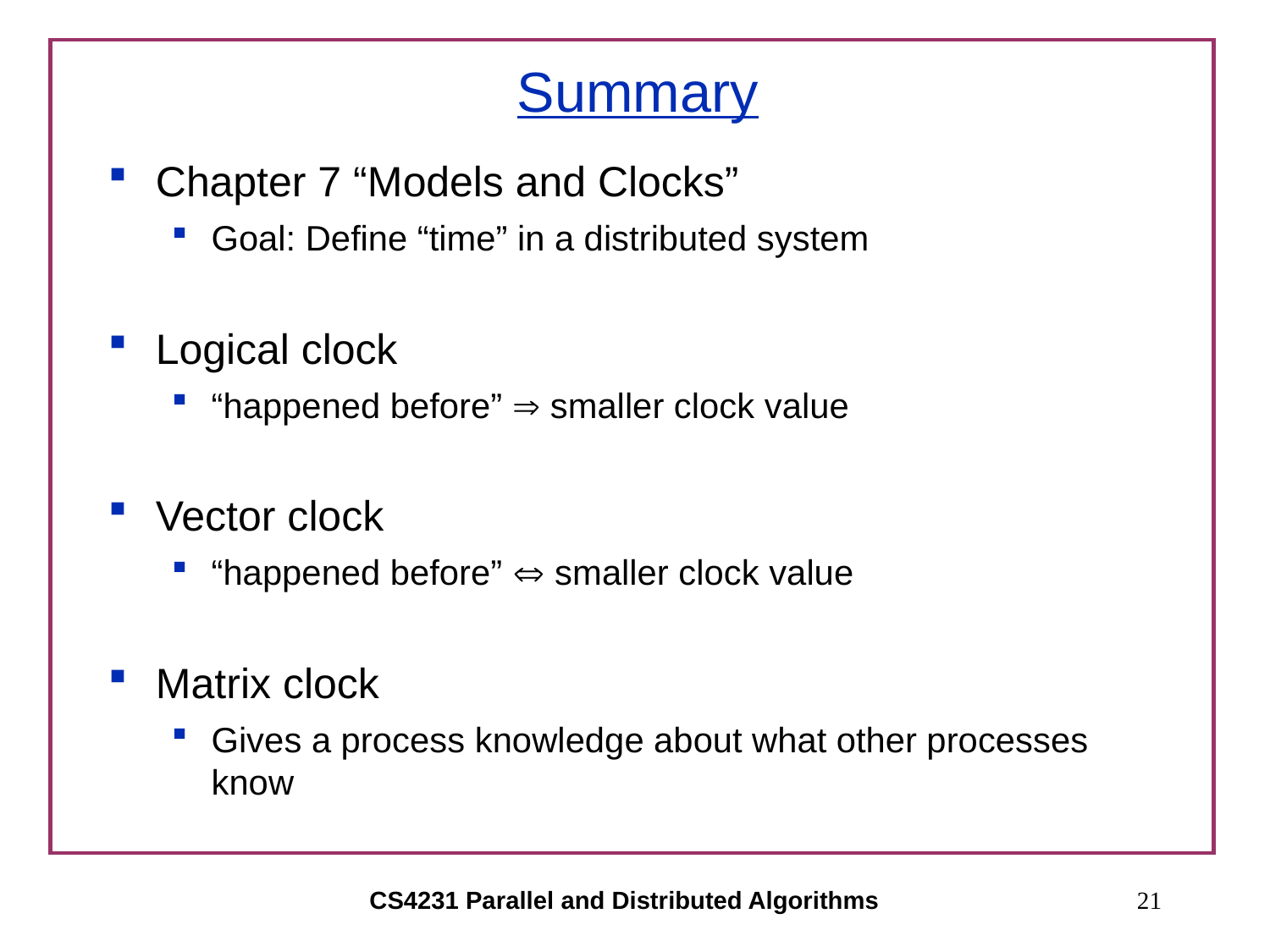

# Summary
Chapter 7 “Models and Clocks”
Goal: Define “time” in a distributed system

Logical clock
“happened before” ⇒ smaller clock value

Vector clock
“happened before” ⇔ smaller clock value

Matrix clock
Gives a process knowledge about what other processes know

CS4231 Parallel and Distributed Algorithms
21